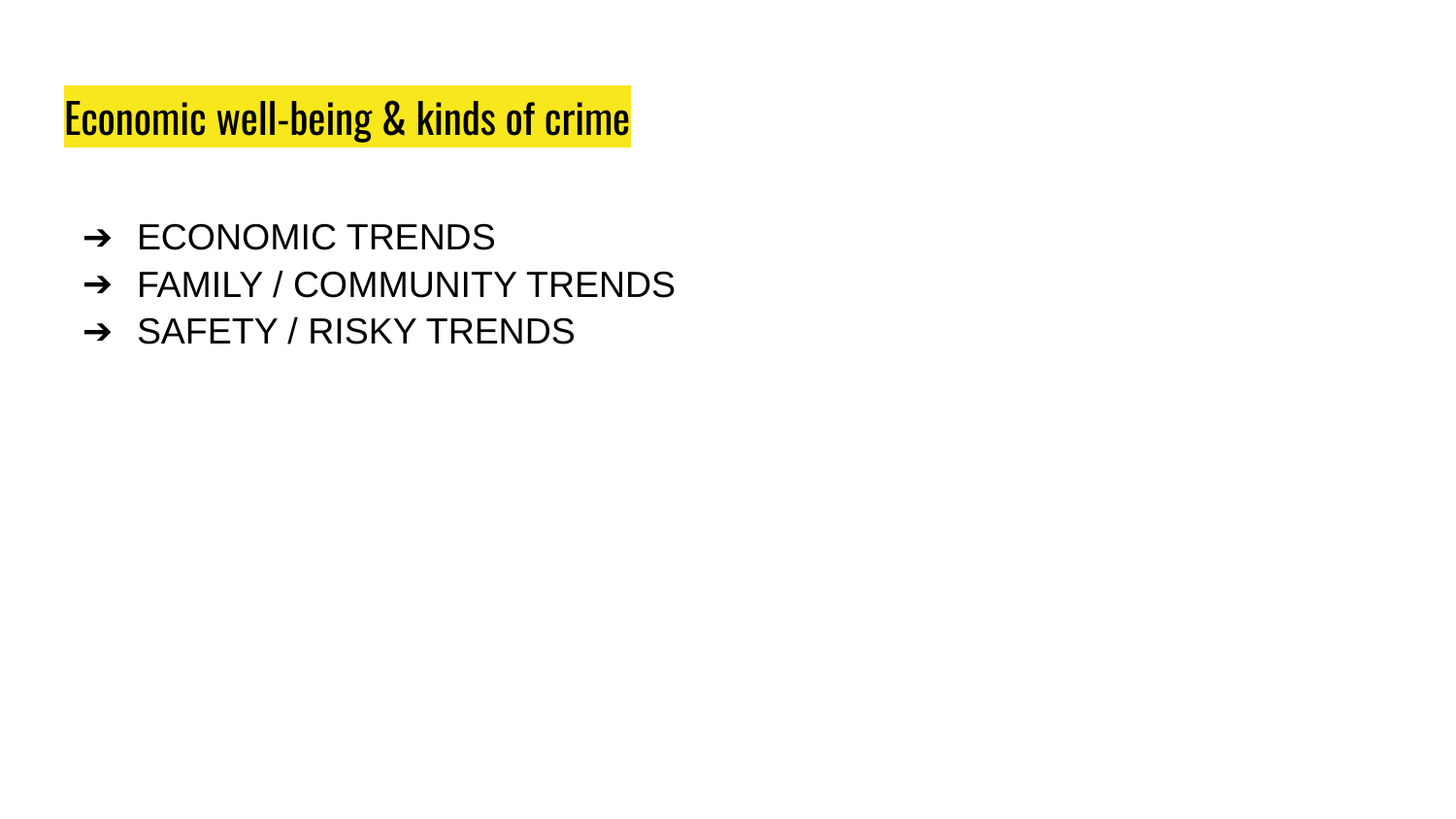

# Economic well-being & kinds of crime
ECONOMIC TRENDS
FAMILY / COMMUNITY TRENDS
SAFETY / RISKY TRENDS